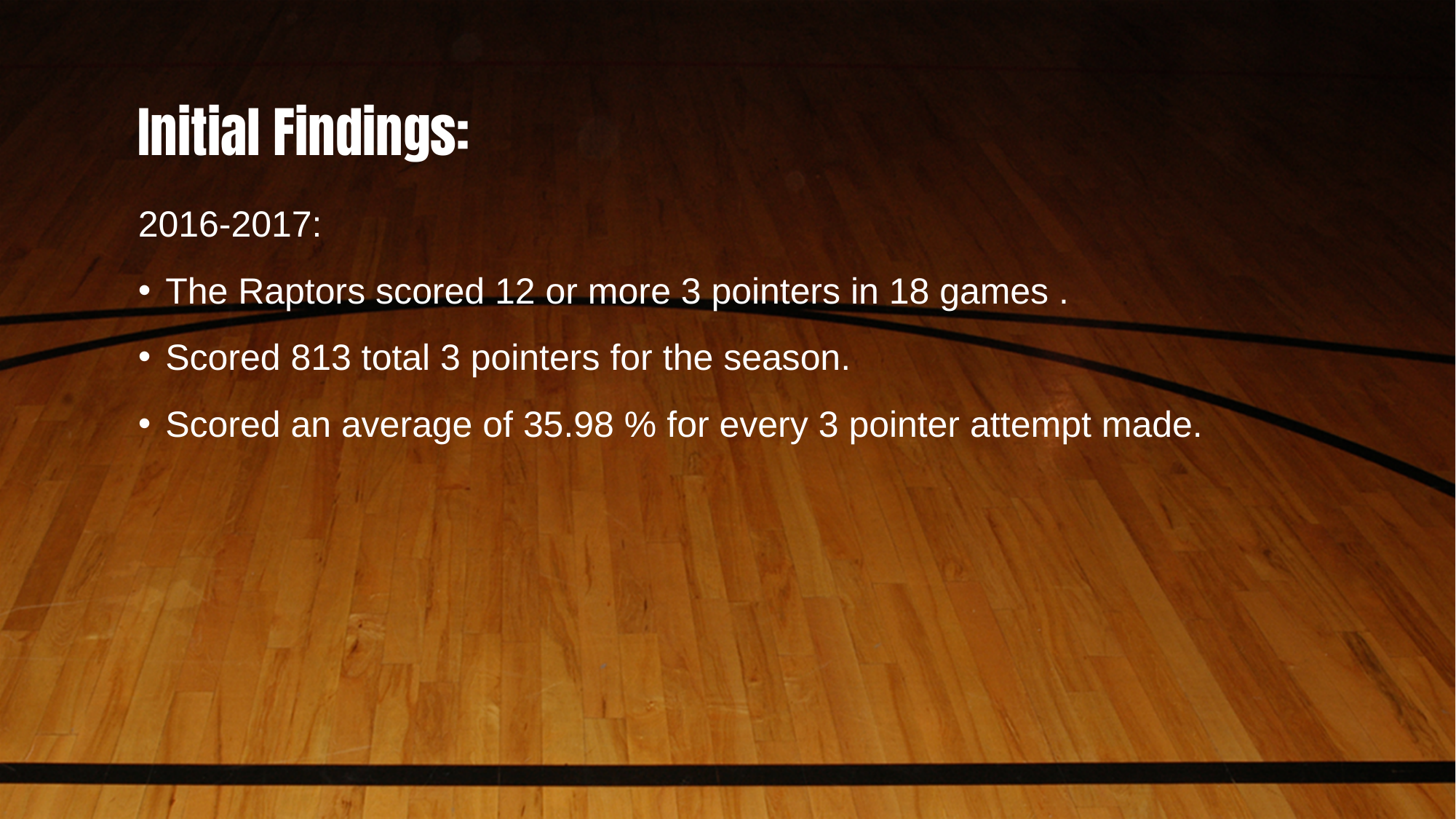

# Initial Findings:
2016-2017:
The Raptors scored 12 or more 3 pointers in 18 games .
Scored 813 total 3 pointers for the season.
Scored an average of 35.98 % for every 3 pointer attempt made.